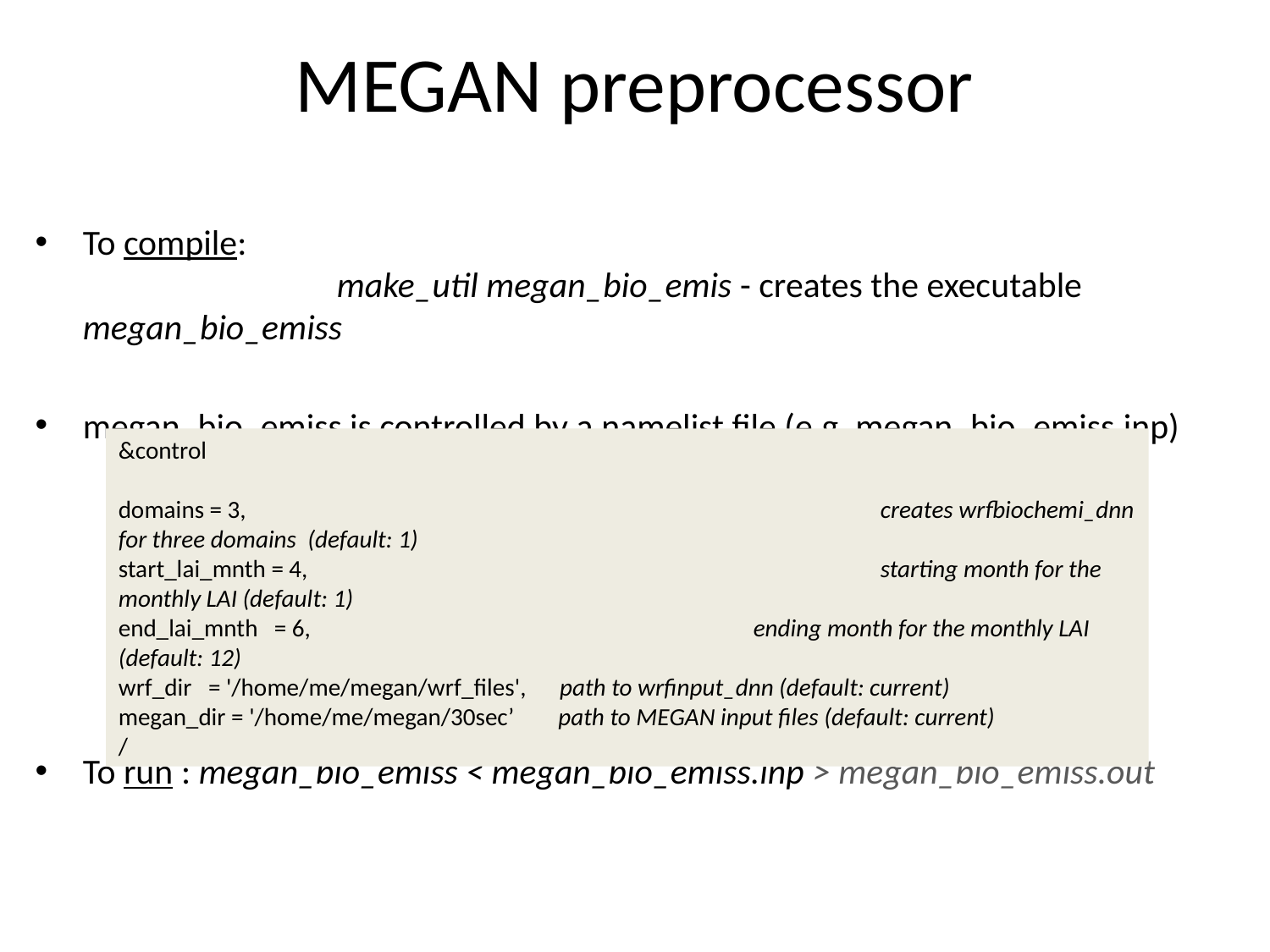

# MEGAN preprocessor
To compile:
		make_util megan_bio_emis - creates the executable megan_bio_emiss

megan_bio_emiss is controlled by a namelist file (e.g. megan_bio_emiss.inp)

To run : megan_bio_emiss < megan_bio_emiss.inp > megan_bio_emiss.out

&control

domains = 3,					creates wrfbiochemi_dnn for three domains  (default: 1)
start_lai_mnth = 4,					starting month for the monthly LAI (default: 1)
end_lai_mnth   = 6,          				ending month for the monthly LAI (default: 12)
wrf_dir   = '/home/me/megan/wrf_files',      path to wrfinput_dnn (default: current)
megan_dir = '/home/me/megan/30sec’        path to MEGAN input files (default: current)
/